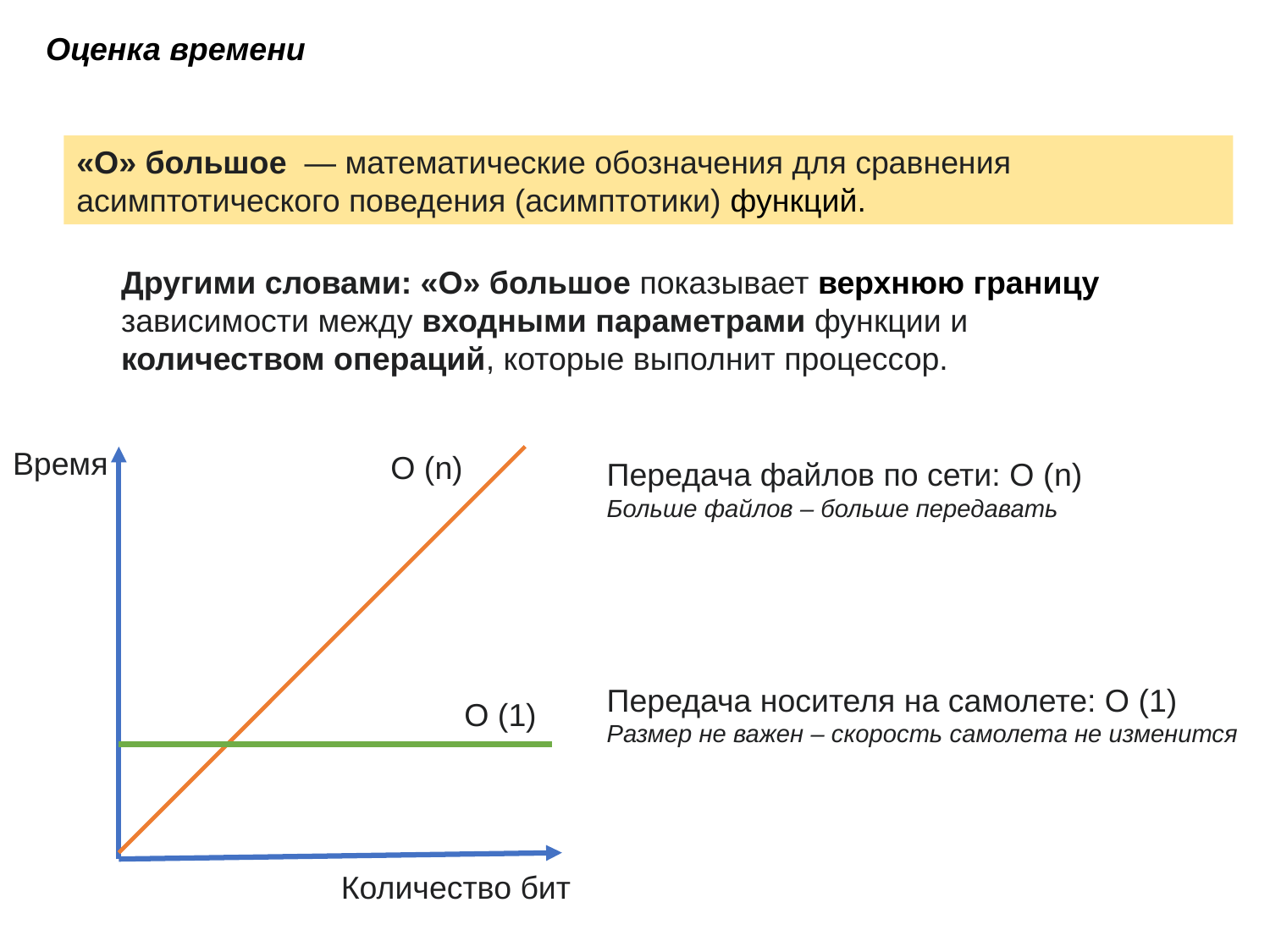

Оценка времени
«O» большое  — математические обозначения для сравнения асимптотического поведения (асимптотики) функций.
Другими словами: «O» большое показывает верхнюю границу зависимости между входными параметрами функции и количеством операций, которые выполнит процессор.

Время
О (n)
Передача файлов по сети: О (n)
Больше файлов – больше передавать
Передача носителя на самолете: О (1)
Размер не важен – скорость самолета не изменится
О (1)
Количество бит